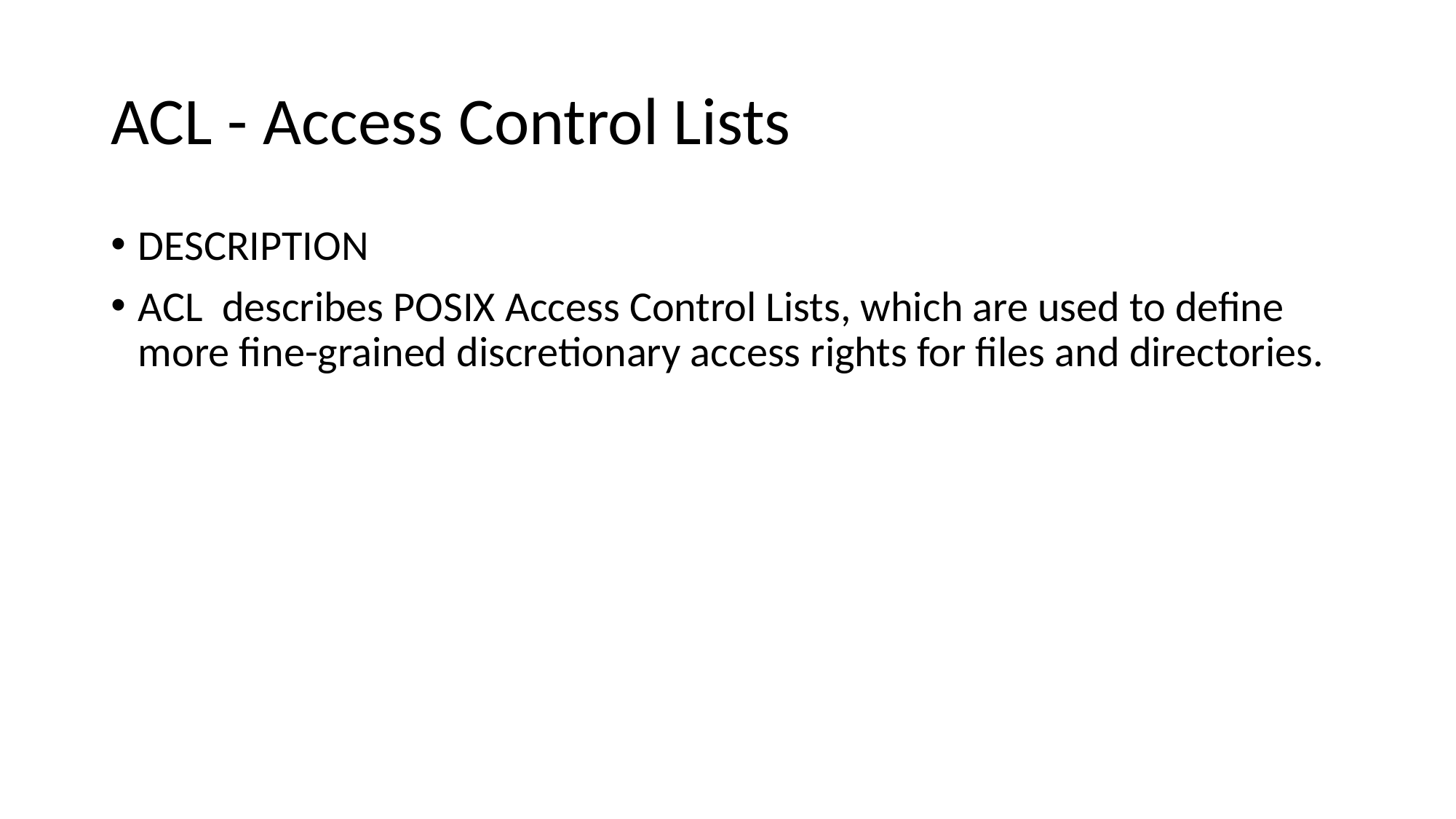

# ACL - Access Control Lists
DESCRIPTION
ACL  describes POSIX Access Control Lists, which are used to define more fine-grained discretionary access rights for files and directories.